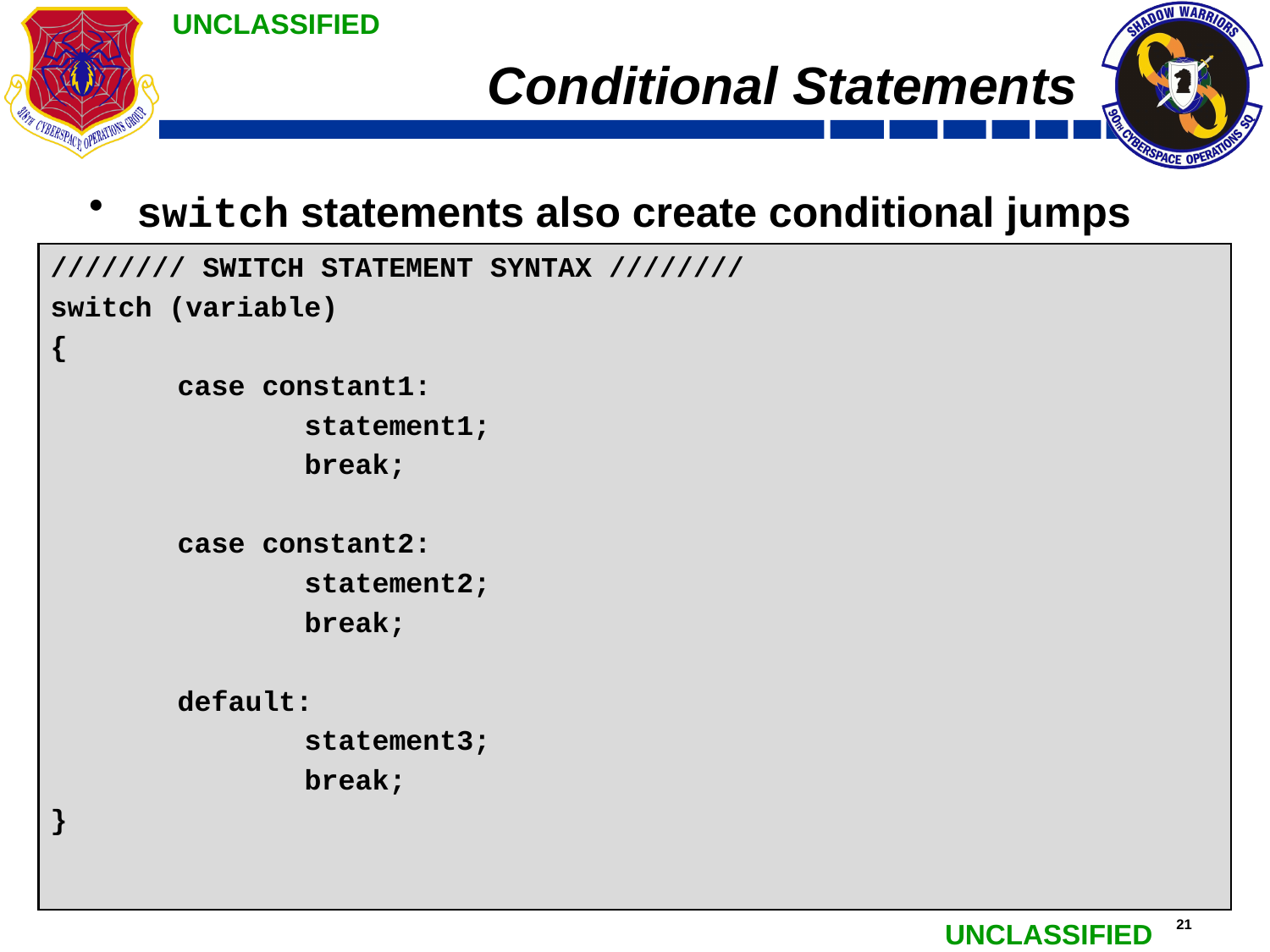

# Conditional Statements
switch statements also create conditional jumps
//////// SWITCH STATEMENT SYNTAX ////////
switch (variable)		// “variable” is tested against values
{
	case constant1:	// if (variable == constant1)…
		statement1;	// …{statement1;}
		break;		// Optional; Exits if case is met

	case constant2:	// if (variable == constant2)…
		statement2; 	// …{statement2;}
		break;		// Optional; Exits if case is met

	default:		// Optional; If no case is met…
		statement3; 	// …{statement3;}
		break;		// Optional; Exits if case is met
}

//////// SWITCH STATEMENT SYNTAX ////////
switch (variable)
{
	case constant1:
		statement1;
		break;

	case constant2:
		statement2;
		break;

	default:
		statement3;
		break;
}